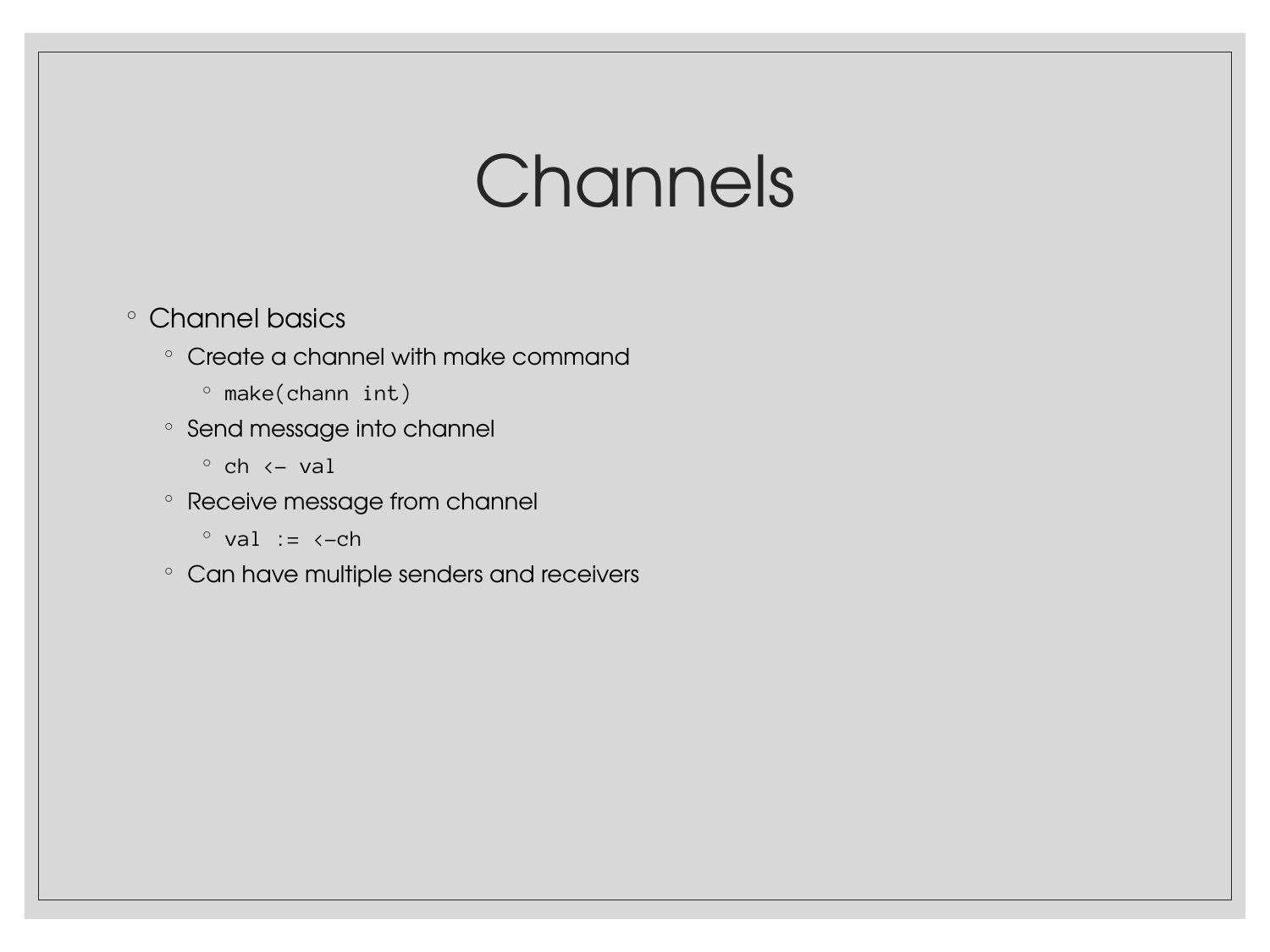

# Channels
Channel basics
Create a channel with make command
make(chann int)
Send message into channel
ch <- val
Receive message from channel
val := <-ch
Can have multiple senders and receivers